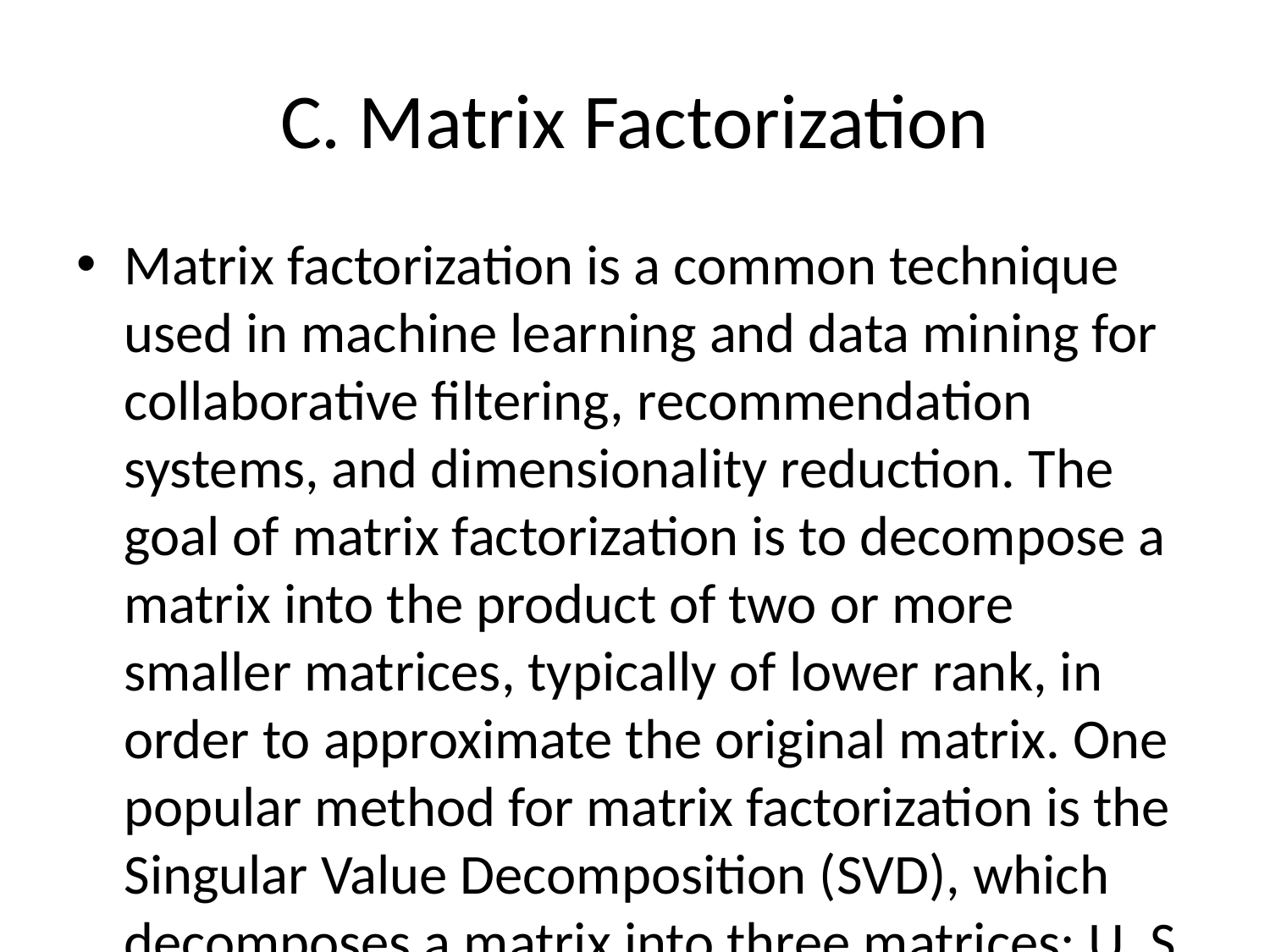

# C. Matrix Factorization
Matrix factorization is a common technique used in machine learning and data mining for collaborative filtering, recommendation systems, and dimensionality reduction. The goal of matrix factorization is to decompose a matrix into the product of two or more smaller matrices, typically of lower rank, in order to approximate the original matrix. One popular method for matrix factorization is the Singular Value Decomposition (SVD), which decomposes a matrix into three matrices: U, S, and V, such that the original matrix A ≈ USV^T. This decomposition allows for the identification of latent features in the data and can be used for tasks such as predicting missing entries in a matrix or making recommendations based on user-item interactions. Other techniques, such as Non-negative Matrix Factorization (NMF) and Alternating Least Squares (ALS), are also commonly used for matrix factorization tasks.